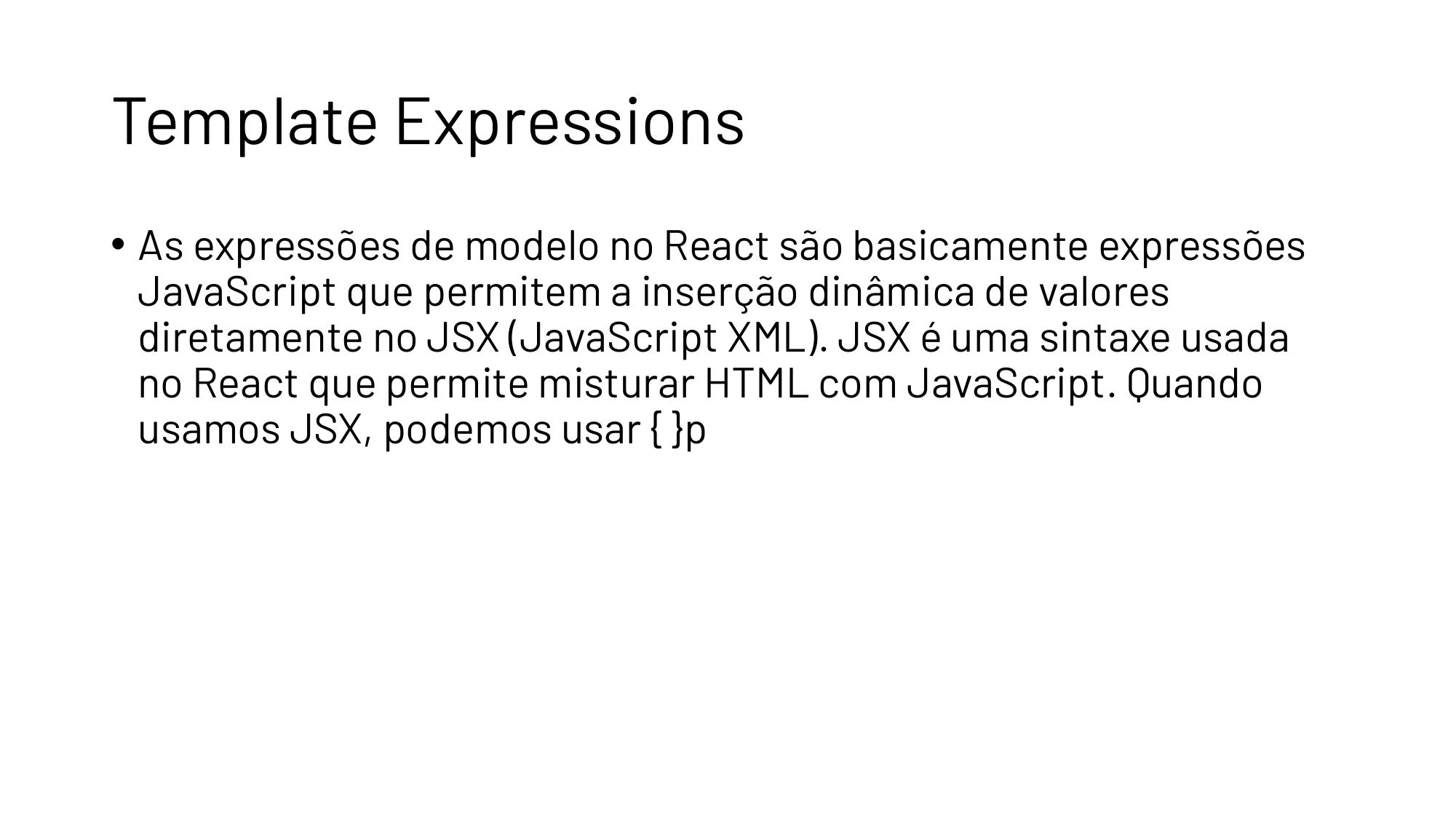

# Template Expressions
As expressões de modelo no React são basicamente expressões JavaScript que permitem a inserção dinâmica de valores diretamente no JSX (JavaScript XML). JSX é uma sintaxe usada no React que permite misturar HTML com JavaScript. Quando usamos JSX, podemos usar { }p